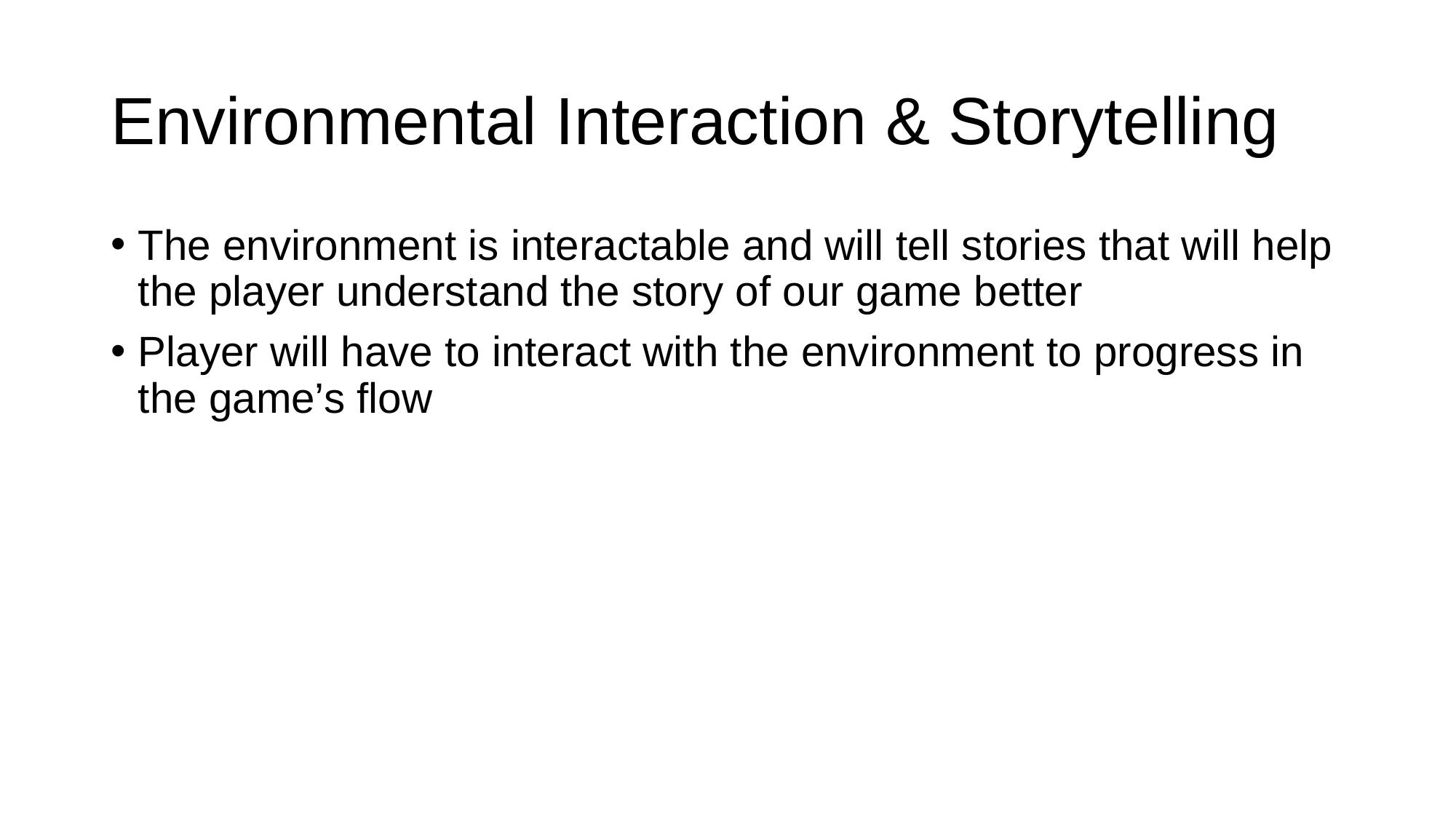

# Environmental Interaction & Storytelling
The environment is interactable and will tell stories that will help the player understand the story of our game better
Player will have to interact with the environment to progress in the game’s flow